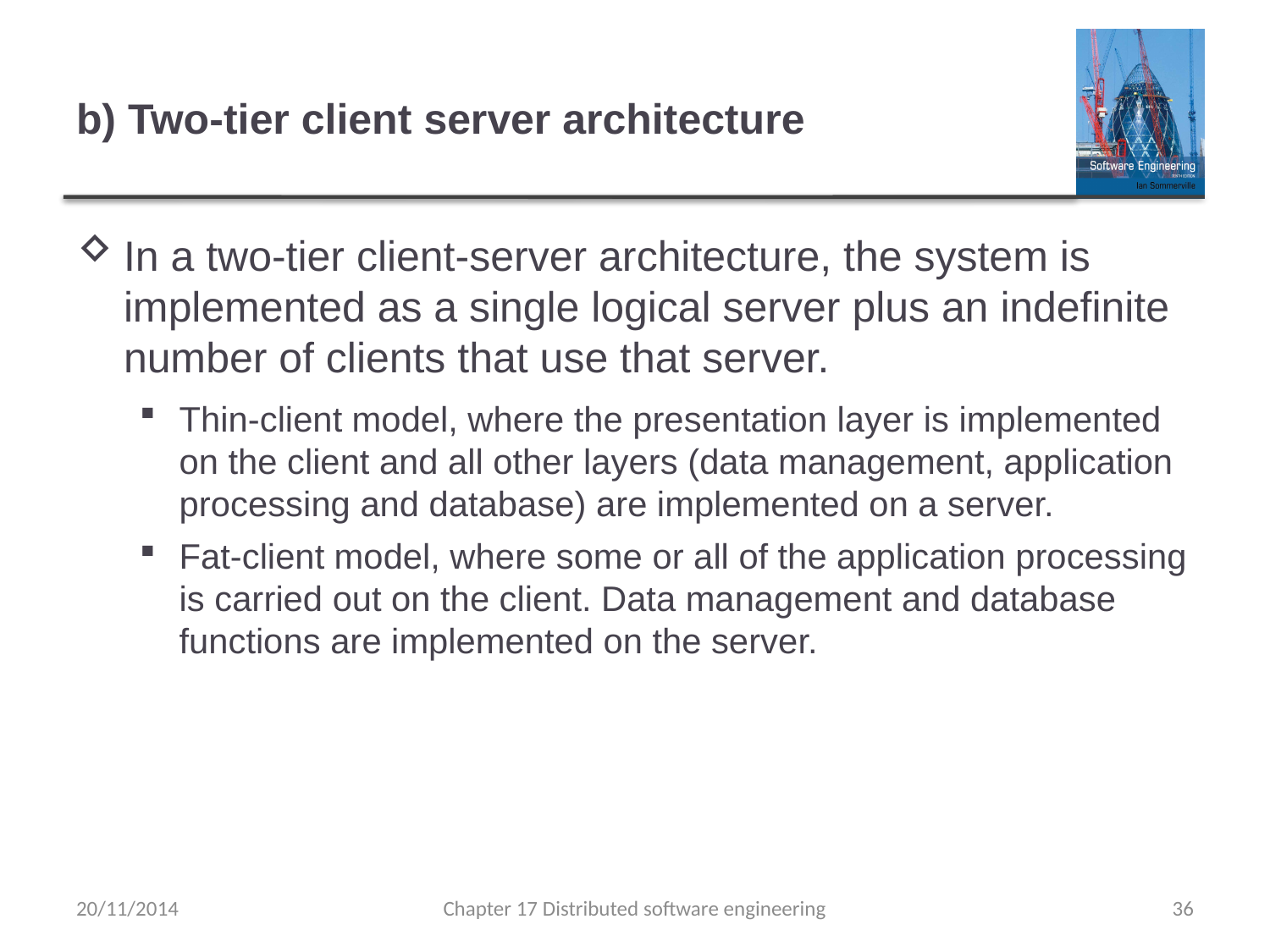

# b) Two-tier client server architecture
In a two-tier client-server architecture, the system is implemented as a single logical server plus an indefinite number of clients that use that server.
Thin-client model, where the presentation layer is implemented on the client and all other layers (data management, application processing and database) are implemented on a server.
Fat-client model, where some or all of the application processing is carried out on the client. Data management and database functions are implemented on the server.

20/11/2014
Chapter 17 Distributed software engineering
36